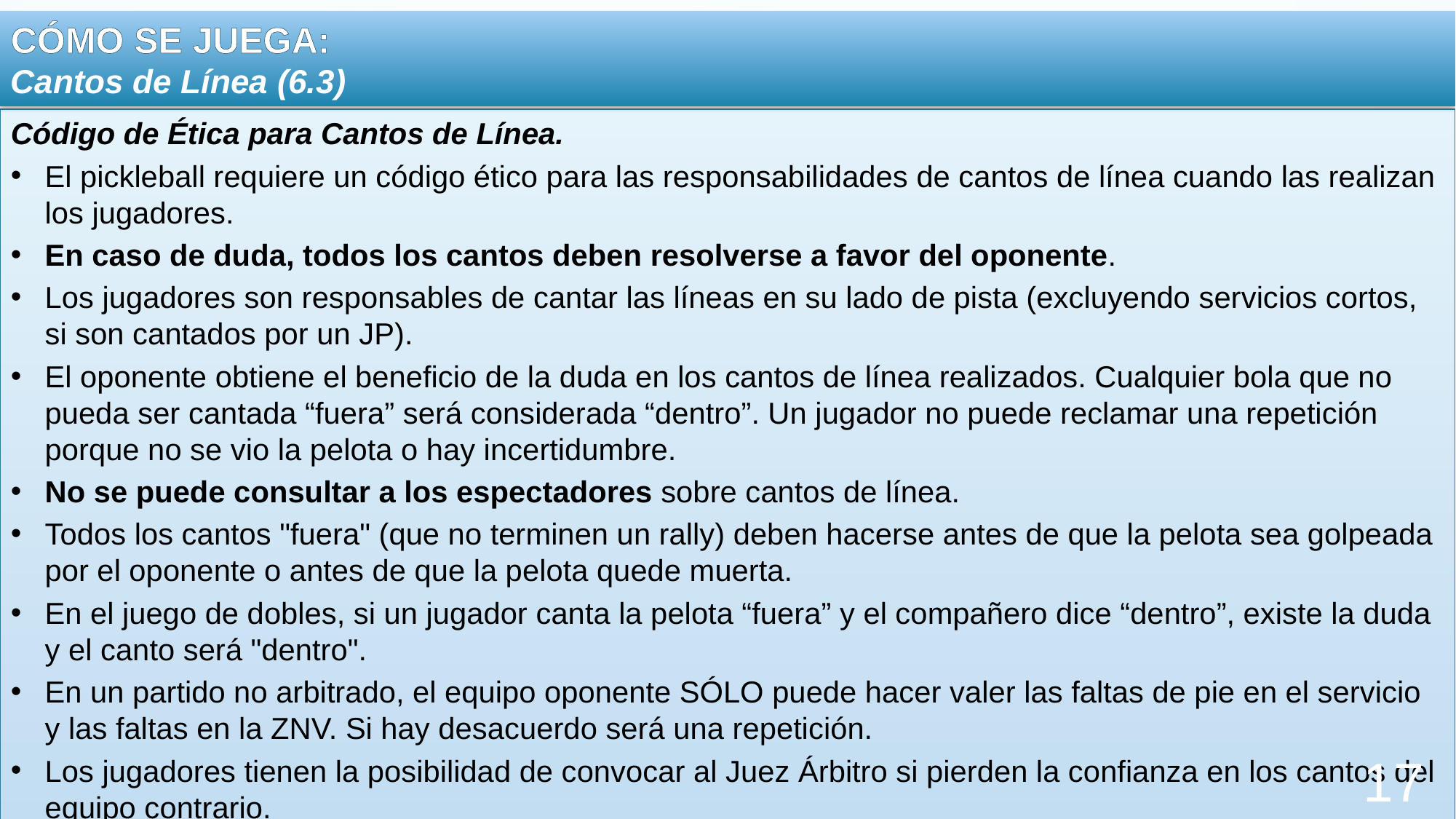

CÓMO SE JUEGA:
Cantos de Línea (6.3)
Código de Ética para Cantos de Línea.
El pickleball requiere un código ético para las responsabilidades de cantos de línea cuando las realizan los jugadores.
En caso de duda, todos los cantos deben resolverse a favor del oponente.
Los jugadores son responsables de cantar las líneas en su lado de pista (excluyendo servicios cortos, si son cantados por un JP).
El oponente obtiene el beneficio de la duda en los cantos de línea realizados. Cualquier bola que no pueda ser cantada “fuera” será considerada “dentro”. Un jugador no puede reclamar una repetición porque no se vio la pelota o hay incertidumbre.
No se puede consultar a los espectadores sobre cantos de línea.
Todos los cantos "fuera" (que no terminen un rally) deben hacerse antes de que la pelota sea golpeada por el oponente o antes de que la pelota quede muerta.
En el juego de dobles, si un jugador canta la pelota “fuera” y el compañero dice “dentro”, existe la duda y el canto será "dentro".
En un partido no arbitrado, el equipo oponente SÓLO puede hacer valer las faltas de pie en el servicio y las faltas en la ZNV. Si hay desacuerdo será una repetición.
Los jugadores tienen la posibilidad de convocar al Juez Árbitro si pierden la confianza en los cantos del equipo contrario.
17